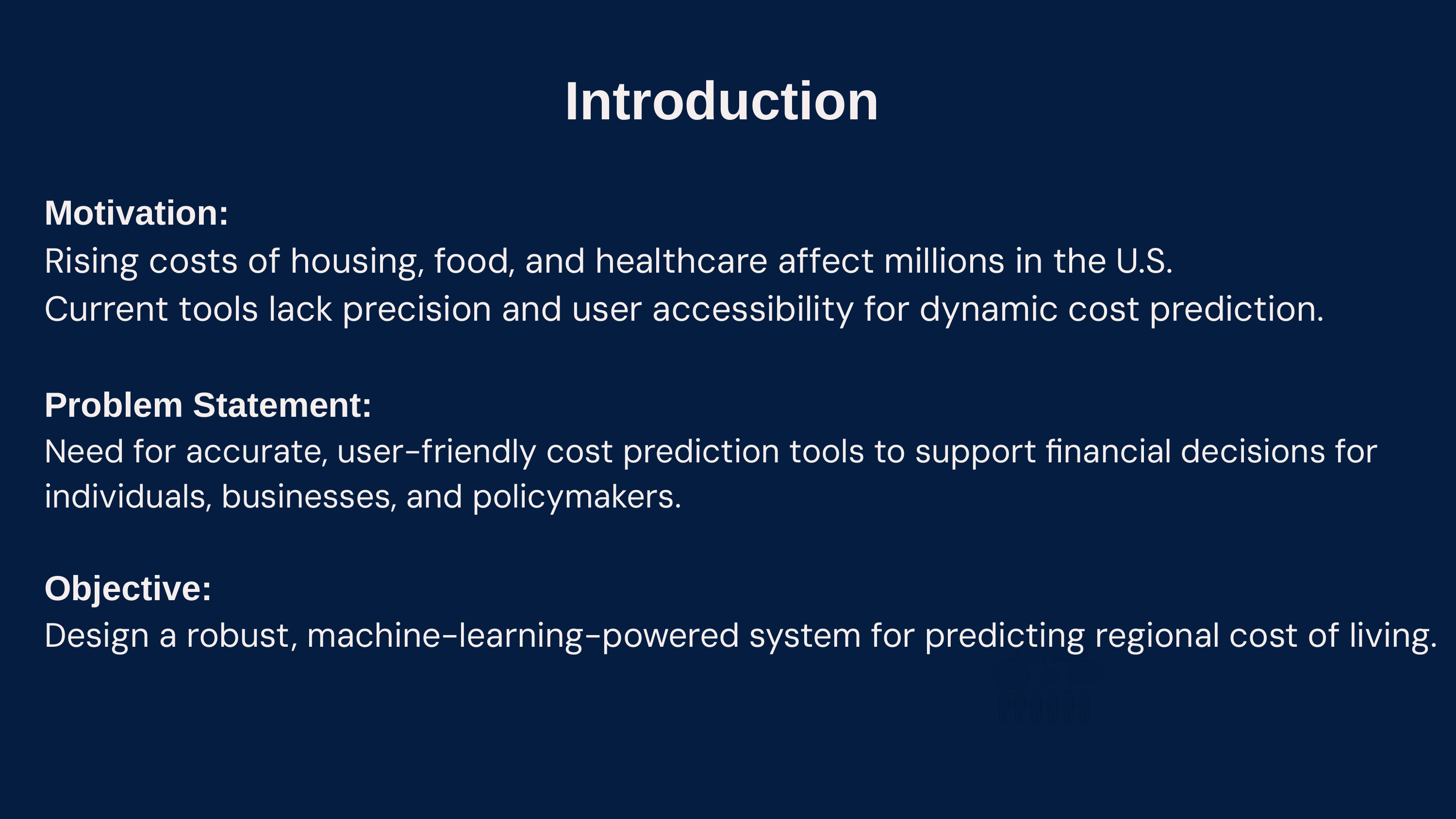

Introduction
Motivation:
Rising costs of housing, food, and healthcare affect millions in the U.S.
Current tools lack precision and user accessibility for dynamic cost prediction.

Problem Statement:
Need for accurate, user-friendly cost prediction tools to support financial decisions for individuals, businesses, and policymakers.

Objective:
Design a robust, machine-learning-powered system for predicting regional cost of living.